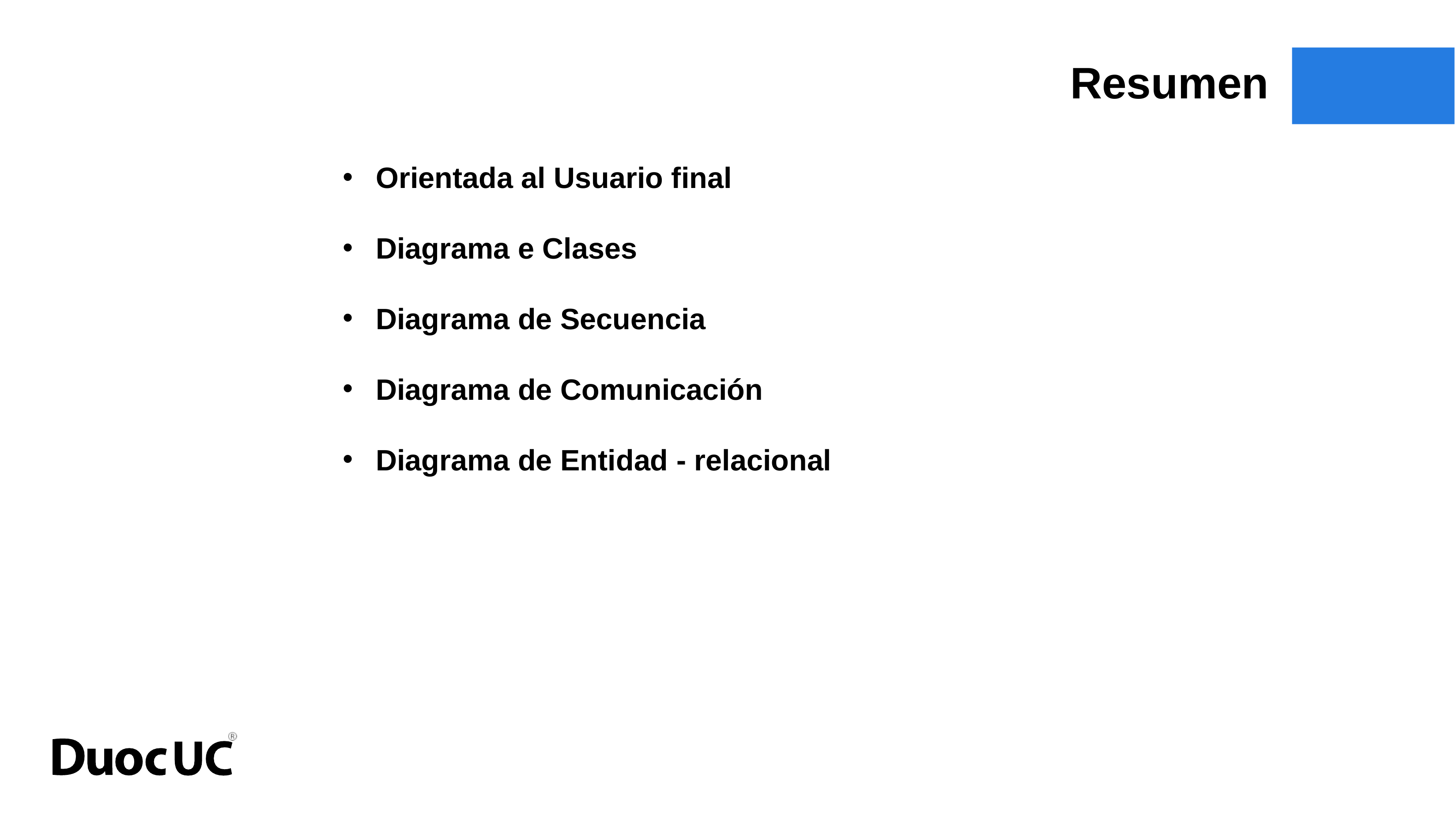

Resumen
Orientada al Usuario final

Diagrama e Clases

Diagrama de Secuencia

Diagrama de Comunicación

Diagrama de Entidad - relacional